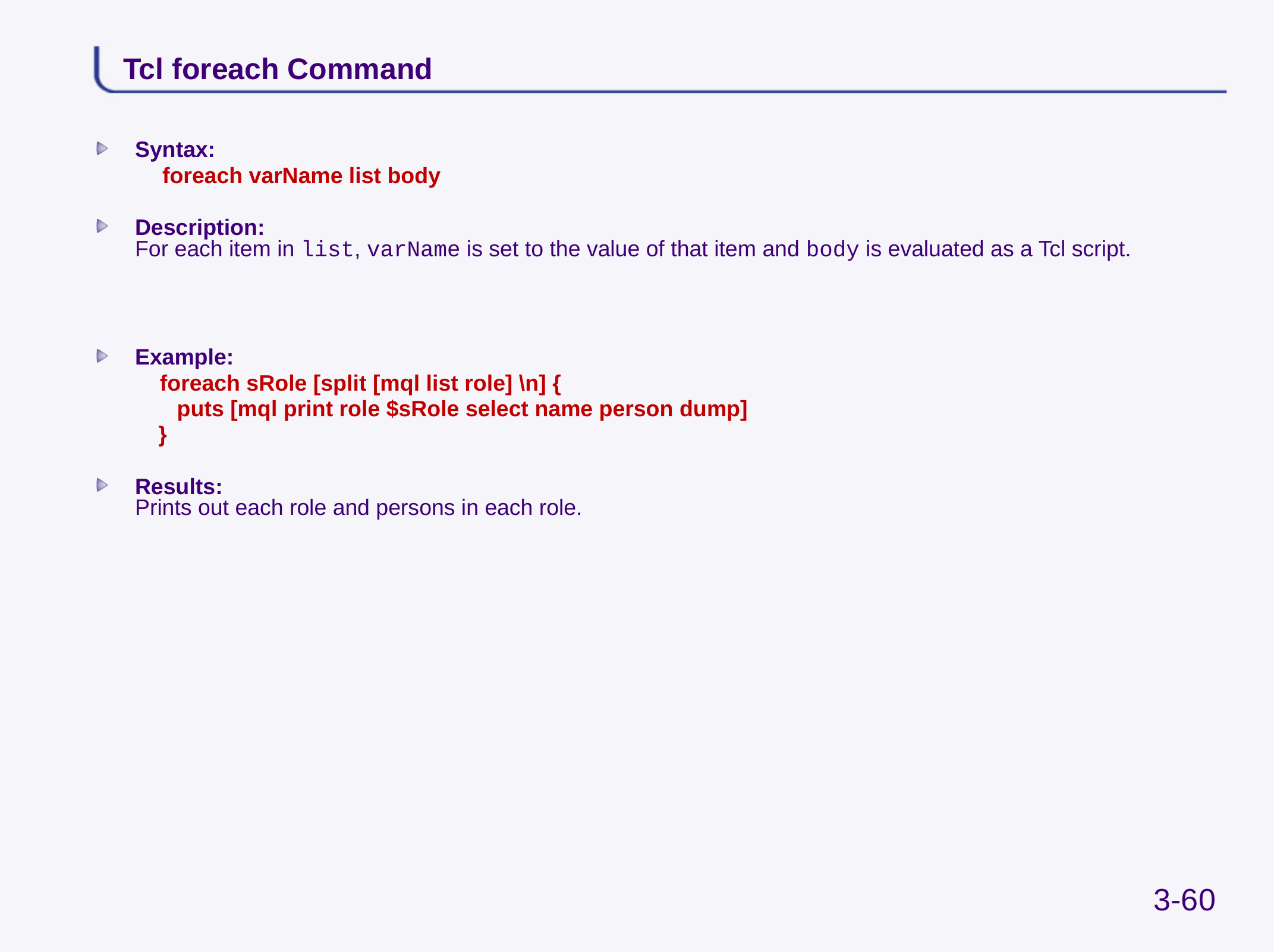

# Tcl foreach Command
Syntax:
foreach varName list body

Description:
For each item in list, varName is set to the value of that item and body is evaluated as a Tcl script.

Example:
	    foreach sRole [split [mql list role] \n] {
             puts [mql print role $sRole select name person dump]
          }

Results:
Prints out each role and persons in each role.

3-60